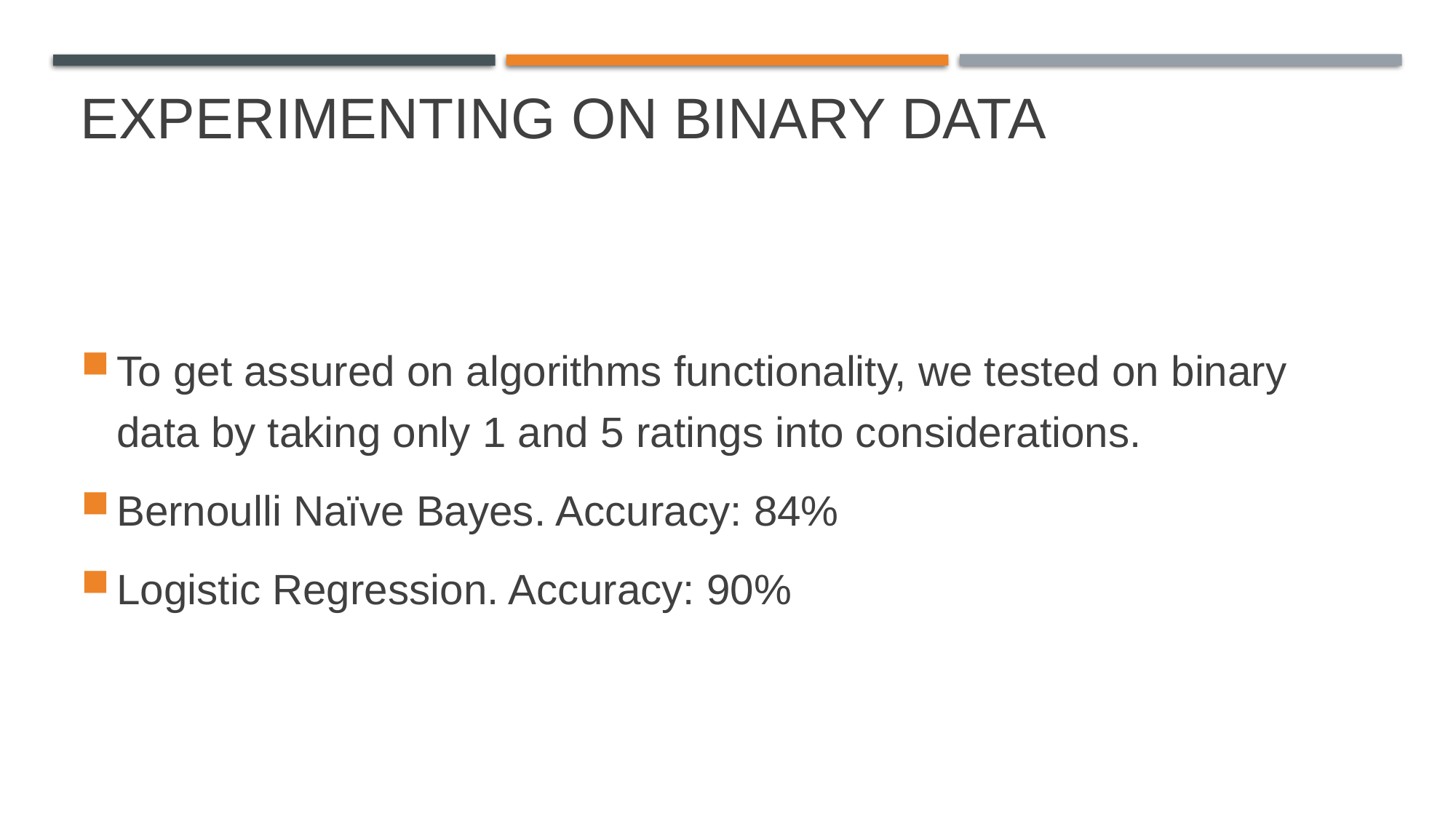

# Experimenting on binary data
To get assured on algorithms functionality, we tested on binary data by taking only 1 and 5 ratings into considerations.
Bernoulli Naïve Bayes. Accuracy: 84%
Logistic Regression. Accuracy: 90%